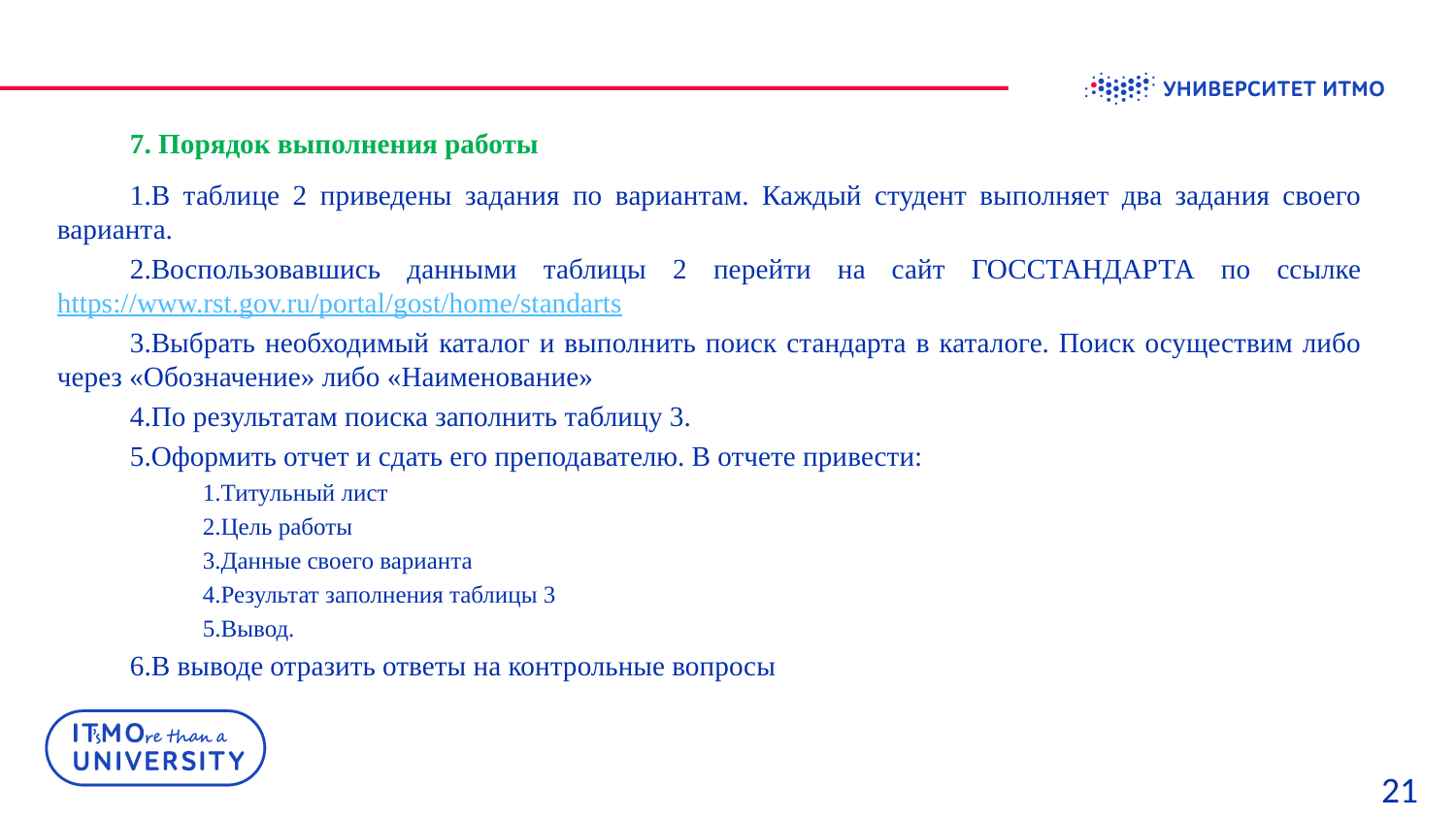

7. Порядок выполнения работы
В таблице 2 приведены задания по вариантам. Каждый студент выполняет два задания своего варианта.
Воспользовавшись данными таблицы 2 перейти на сайт ГОССТАНДАРТА по ссылке https://www.rst.gov.ru/portal/gost/home/standarts
Выбрать необходимый каталог и выполнить поиск стандарта в каталоге. Поиск осуществим либо через «Обозначение» либо «Наименование»
По результатам поиска заполнить таблицу 3.
Оформить отчет и сдать его преподавателю. В отчете привести:
Титульный лист
Цель работы
Данные своего варианта
Результат заполнения таблицы 3
Вывод.
В выводе отразить ответы на контрольные вопросы
21